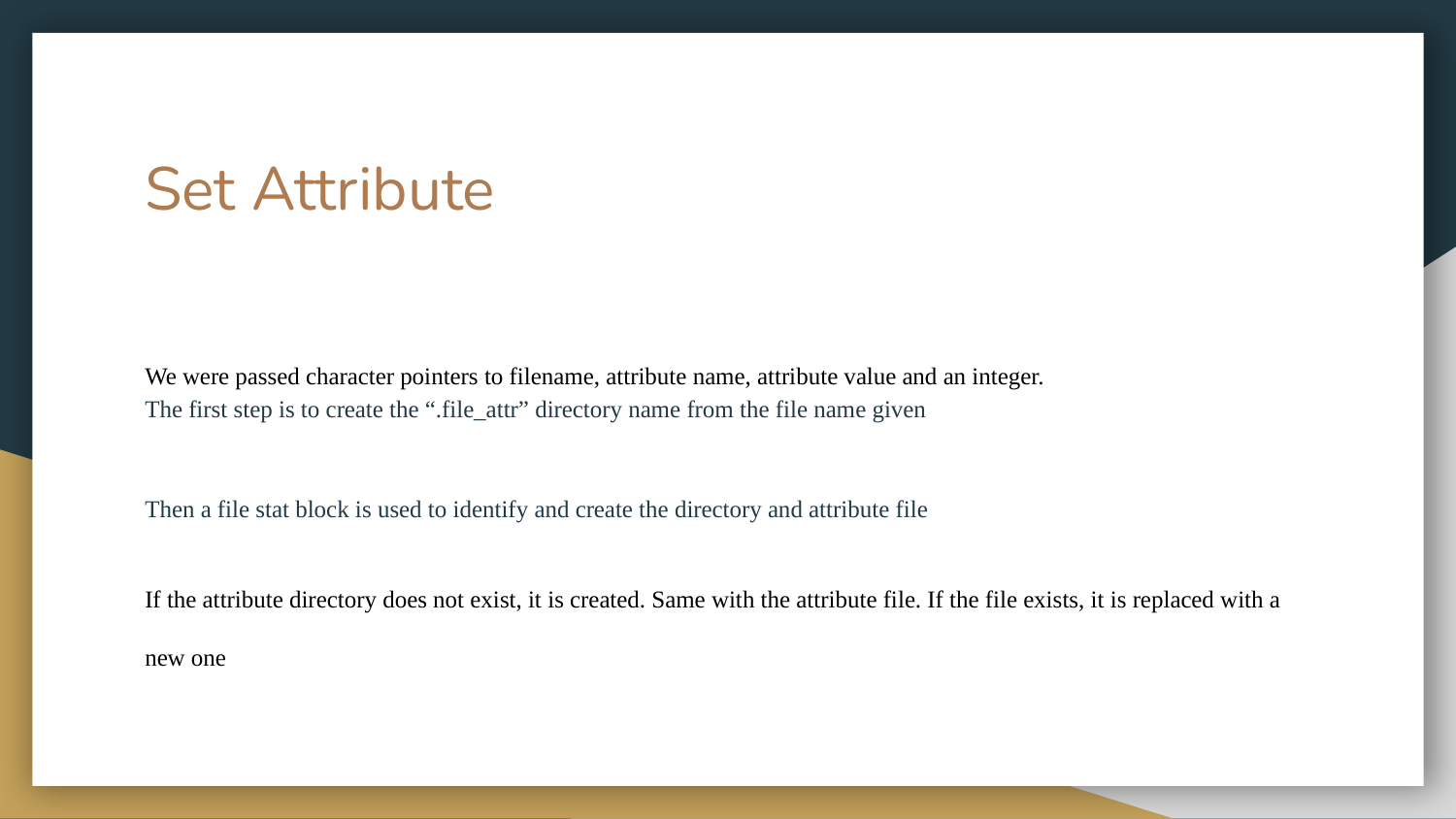

# Set Attribute
We were passed character pointers to filename, attribute name, attribute value and an integer.
The first step is to create the “.file_attr” directory name from the file name given
Then a file stat block is used to identify and create the directory and attribute file
If the attribute directory does not exist, it is created. Same with the attribute file. If the file exists, it is replaced with a new one